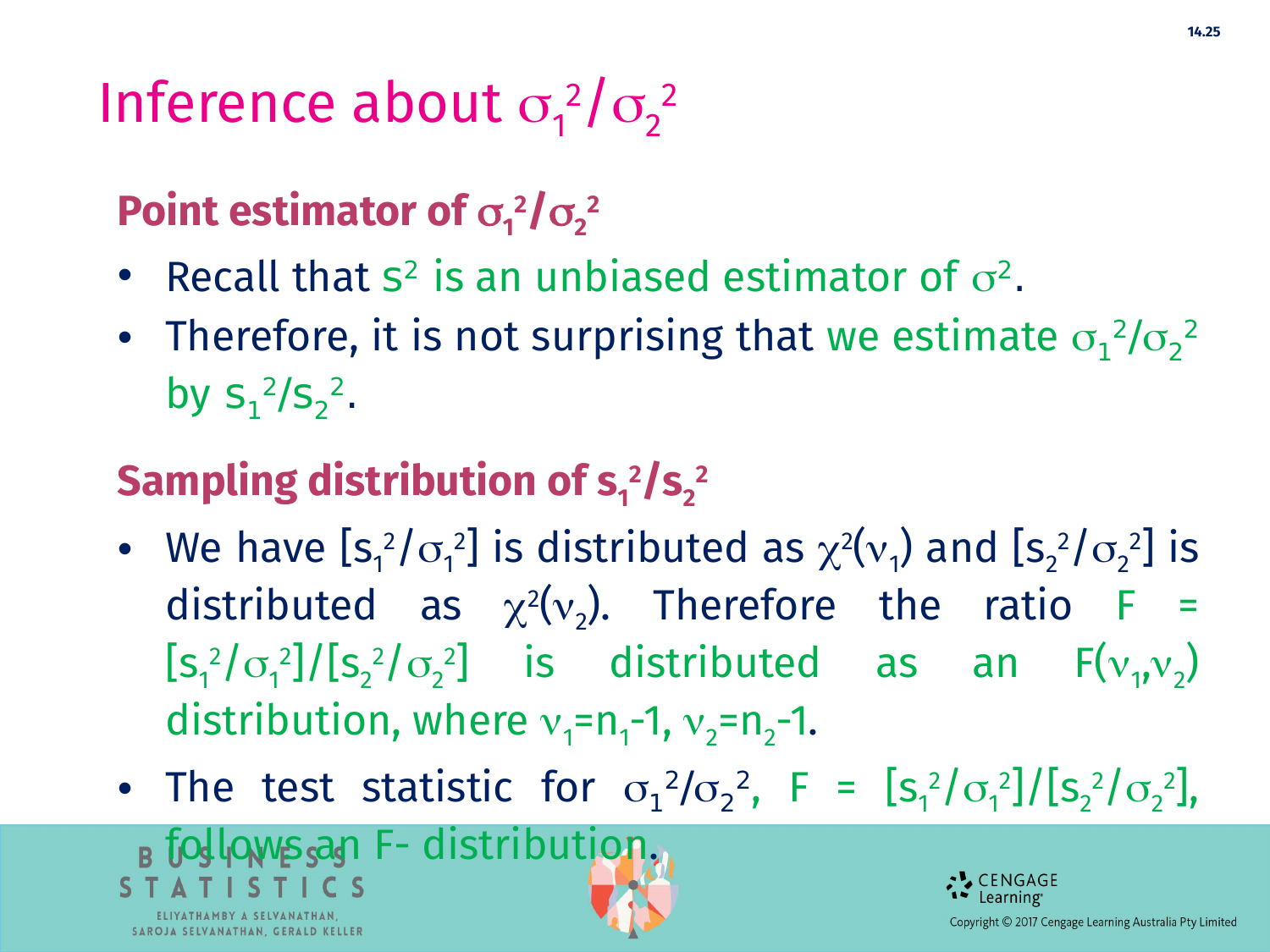

14.25
# Inference about σ12/σ22
Point estimator of σ12/σ22
Recall that s2 is an unbiased estimator of σ2.
Therefore, it is not surprising that we estimate σ12/σ22 by s12/s22.
Sampling distribution of s12/s22
We have [s12/σ12] is distributed as χ2(ν1) and [s22/σ22] is distributed as χ2(ν2). Therefore the ratio F = [s12/σ12]/[s22/σ22] is distributed as an F(ν1,ν2) distribution, where ν1=n1-1, ν2=n2-1.
The test statistic for σ12/σ22, F = [s12/σ12]/[s22/σ22], follows an F- distribution.